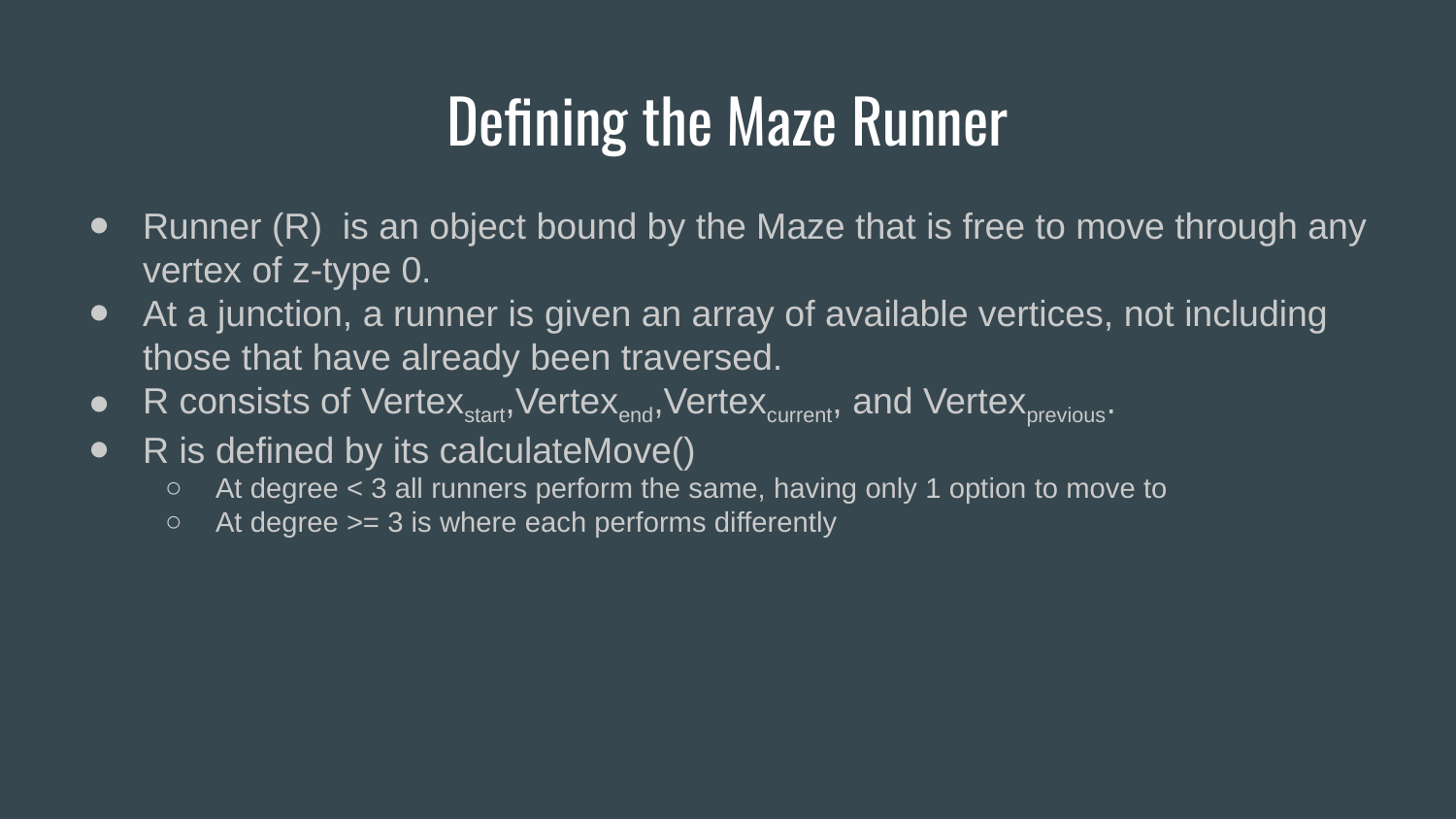

# Defining the Maze Runner
Runner (R)  is an object bound by the Maze that is free to move through any vertex of z-type 0.
At a junction, a runner is given an array of available vertices, not including those that have already been traversed.
R consists of Vertexstart,Vertexend,Vertexcurrent, and Vertexprevious.
R is defined by its calculateMove()
At degree < 3 all runners perform the same, having only 1 option to move to
At degree >= 3 is where each performs differently